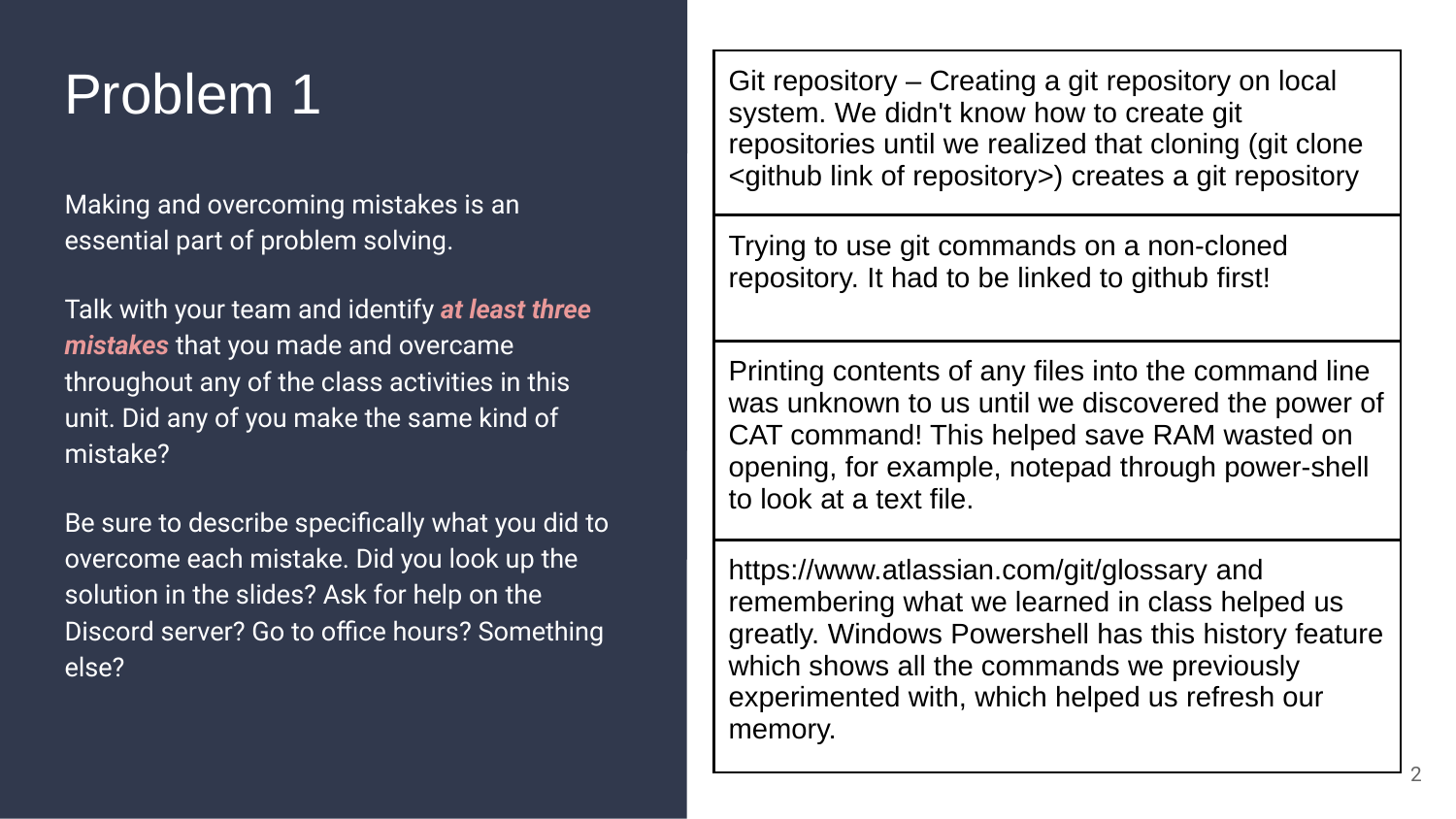

# Problem 1
| Git repository – Creating a git repository on local system. We didn't know how to create git repositories until we realized that cloning (git clone <github link of repository>) creates a git repository |
| --- |
| Trying to use git commands on a non-cloned repository. It had to be linked to github first! |
| Printing contents of any files into the command line was unknown to us until we discovered the power of CAT command! This helped save RAM wasted on opening, for example, notepad through power-shell to look at a text file. |
| https://www.atlassian.com/git/glossary and remembering what we learned in class helped us greatly. Windows Powershell has this history feature which shows all the commands we previously experimented with, which helped us refresh our memory. |
Making and overcoming mistakes is an essential part of problem solving.
Talk with your team and identify at least three mistakes that you made and overcame throughout any of the class activities in this unit. Did any of you make the same kind of mistake?
Be sure to describe specifically what you did to overcome each mistake. Did you look up the solution in the slides? Ask for help on the Discord server? Go to office hours? Something else?
2